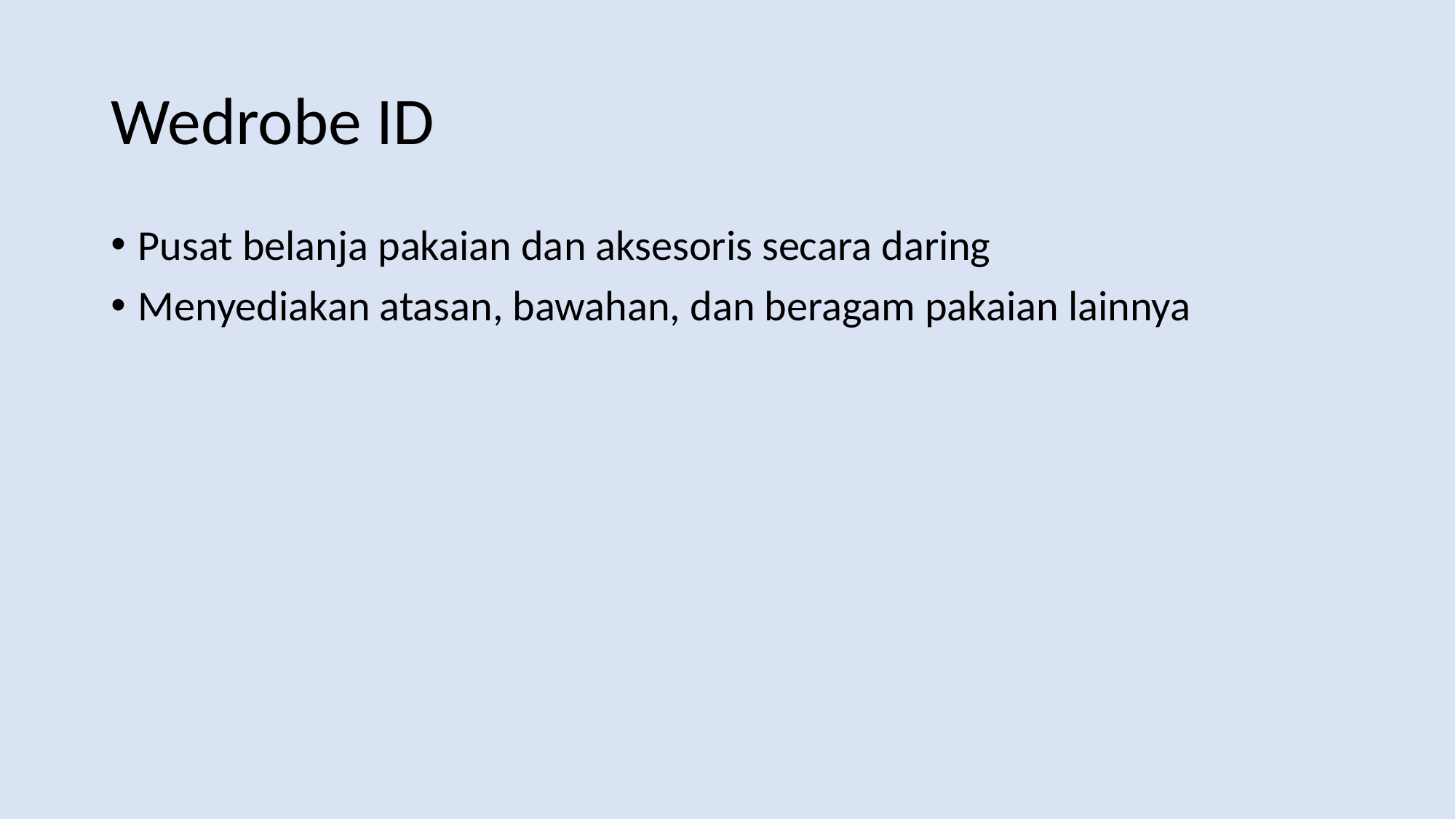

# Wedrobe ID
Pusat belanja pakaian dan aksesoris secara daring
Menyediakan atasan, bawahan, dan beragam pakaian lainnya